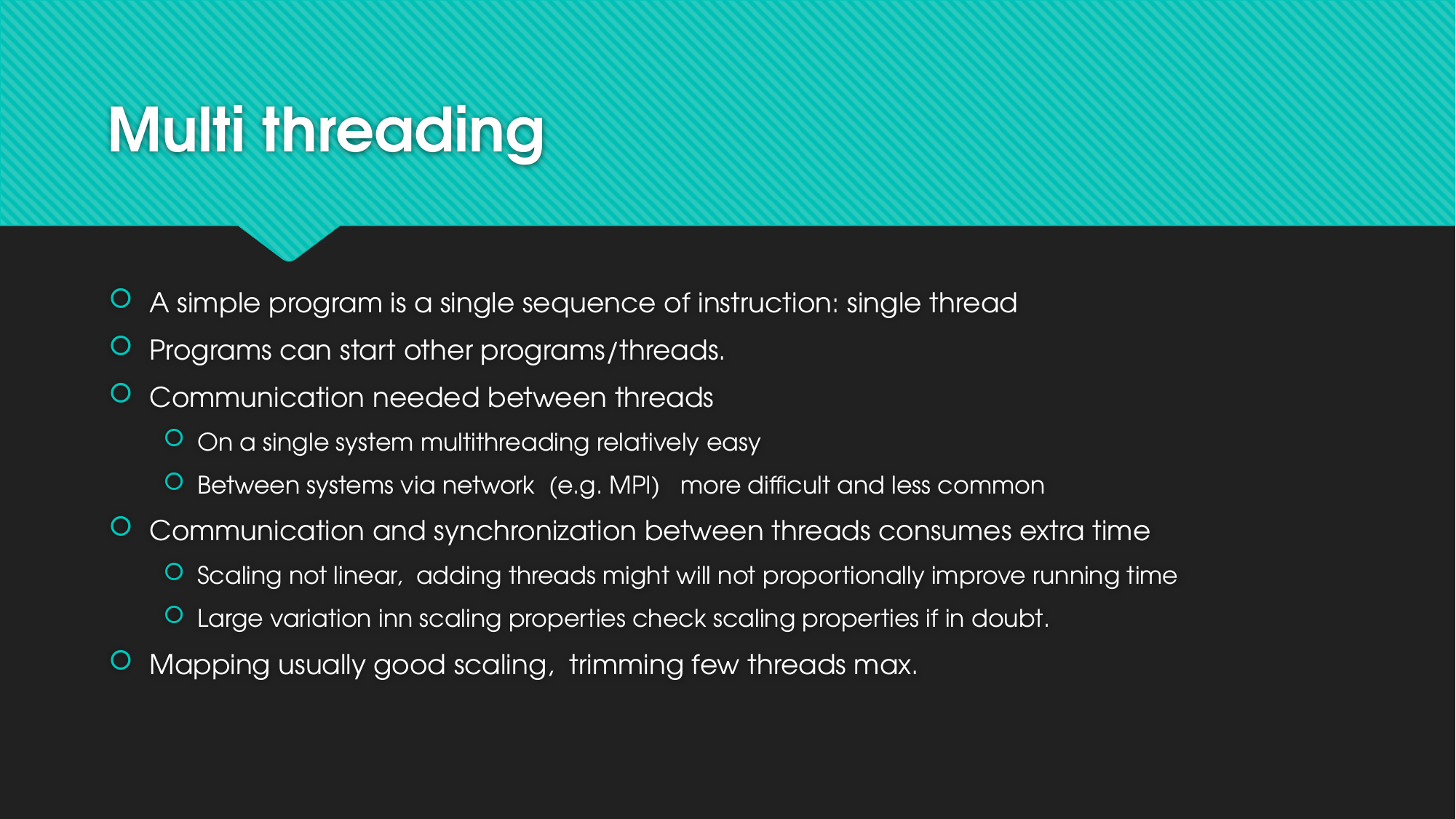

# Multi threading
A simple program is a single sequence of instruction: single thread
Programs can start other programs/threads.
Communication needed between threads
On a single system multithreading relatively easy
Between systems via network  (e.g. MPI)   more difficult and less common
Communication and synchronization between threads consumes extra time
Scaling not linear,  adding threads might will not proportionally improve running time
Large variation inn scaling properties check scaling properties if in doubt.
Mapping usually good scaling,  trimming few threads max.